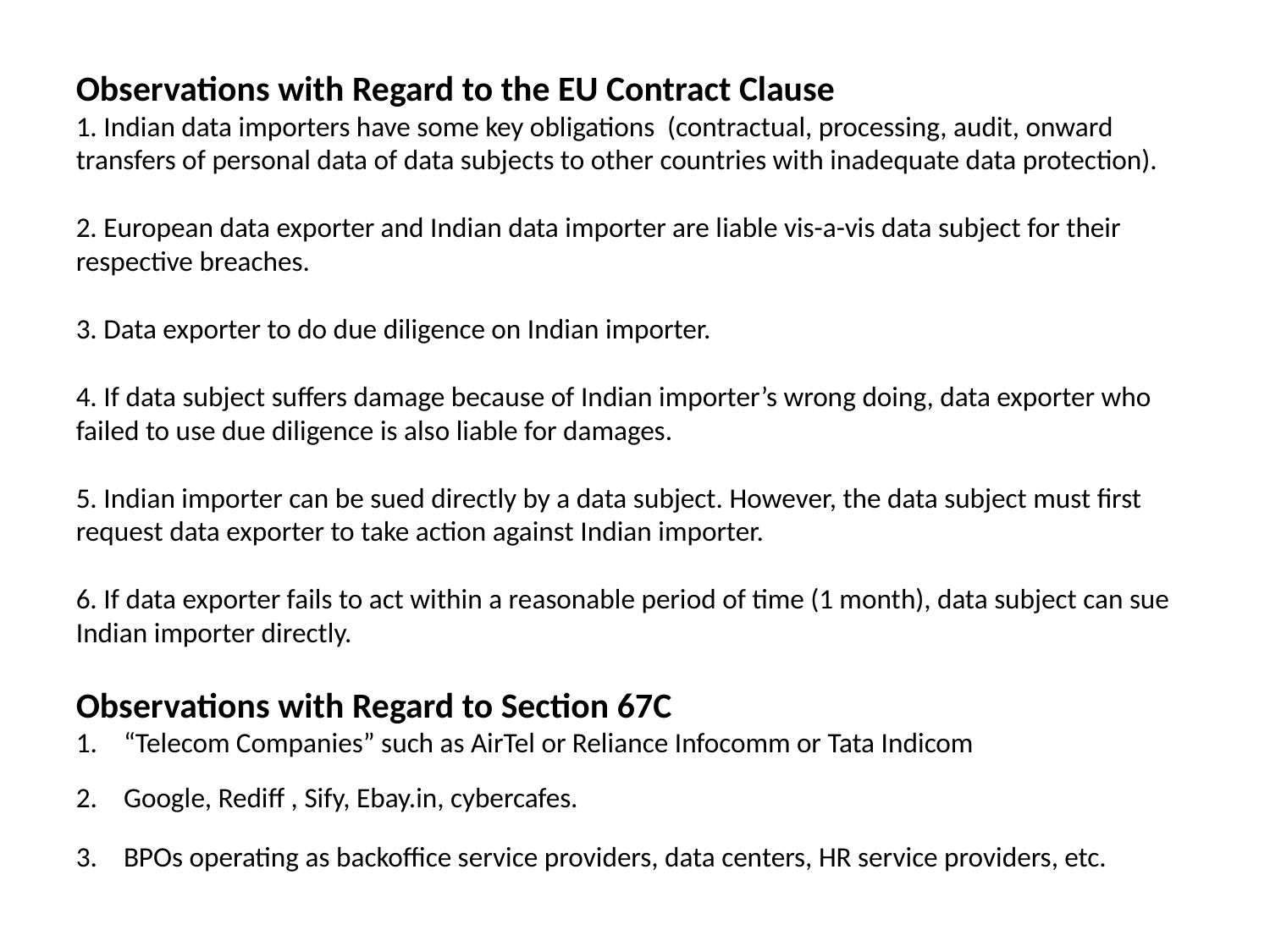

Observations with Regard to the EU Contract Clause
1. Indian data importers have some key obligations  (contractual, processing, audit, onward transfers of personal data of data subjects to other countries with inadequate data protection).

2. European data exporter and Indian data importer are liable vis-a-vis data subject for their respective breaches.

3. Data exporter to do due diligence on Indian importer.

4. If data subject suffers damage because of Indian importer’s wrong doing, data exporter who failed to use due diligence is also liable for damages.

5. Indian importer can be sued directly by a data subject. However, the data subject must first request data exporter to take action against Indian importer.

6. If data exporter fails to act within a reasonable period of time (1 month), data subject can sue Indian importer directly.

Observations with Regard to Section 67C
“Telecom Companies” such as AirTel or Reliance Infocomm or Tata Indicom

Google, Rediff , Sify, Ebay.in, cybercafes.

BPOs operating as backoffice service providers, data centers, HR service providers, etc.